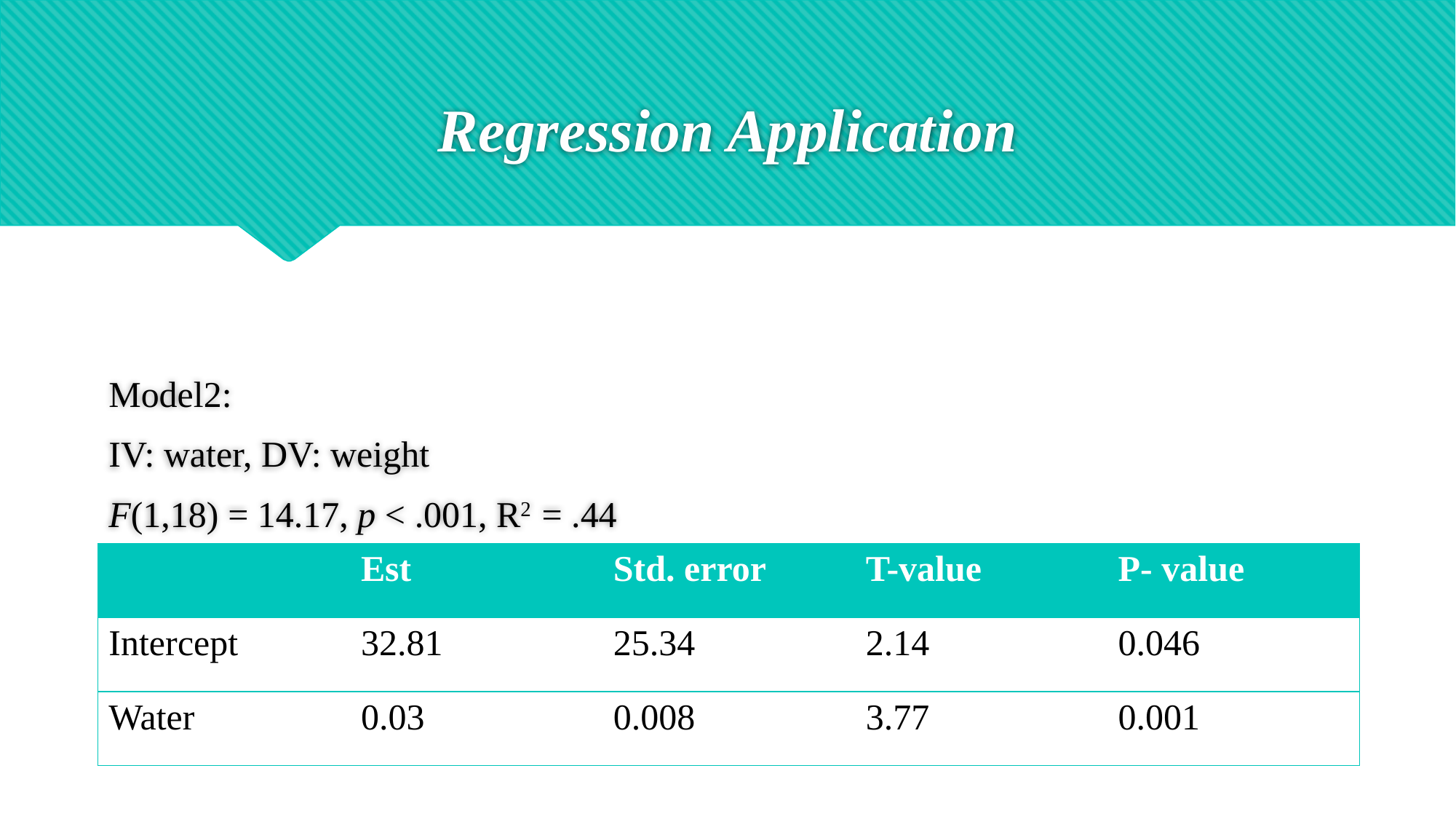

# Regression Application
Model2:
IV: water, DV: weight
F(1,18) = 14.17, p < .001, R2  = .44

|  | Est | Std. error | T-value | P- value |
| --- | --- | --- | --- | --- |
| Intercept | 32.81 | 25.34 | 2.14 | 0.046 |
| Water | 0.03 | 0.008 | 3.77 | 0.001 |